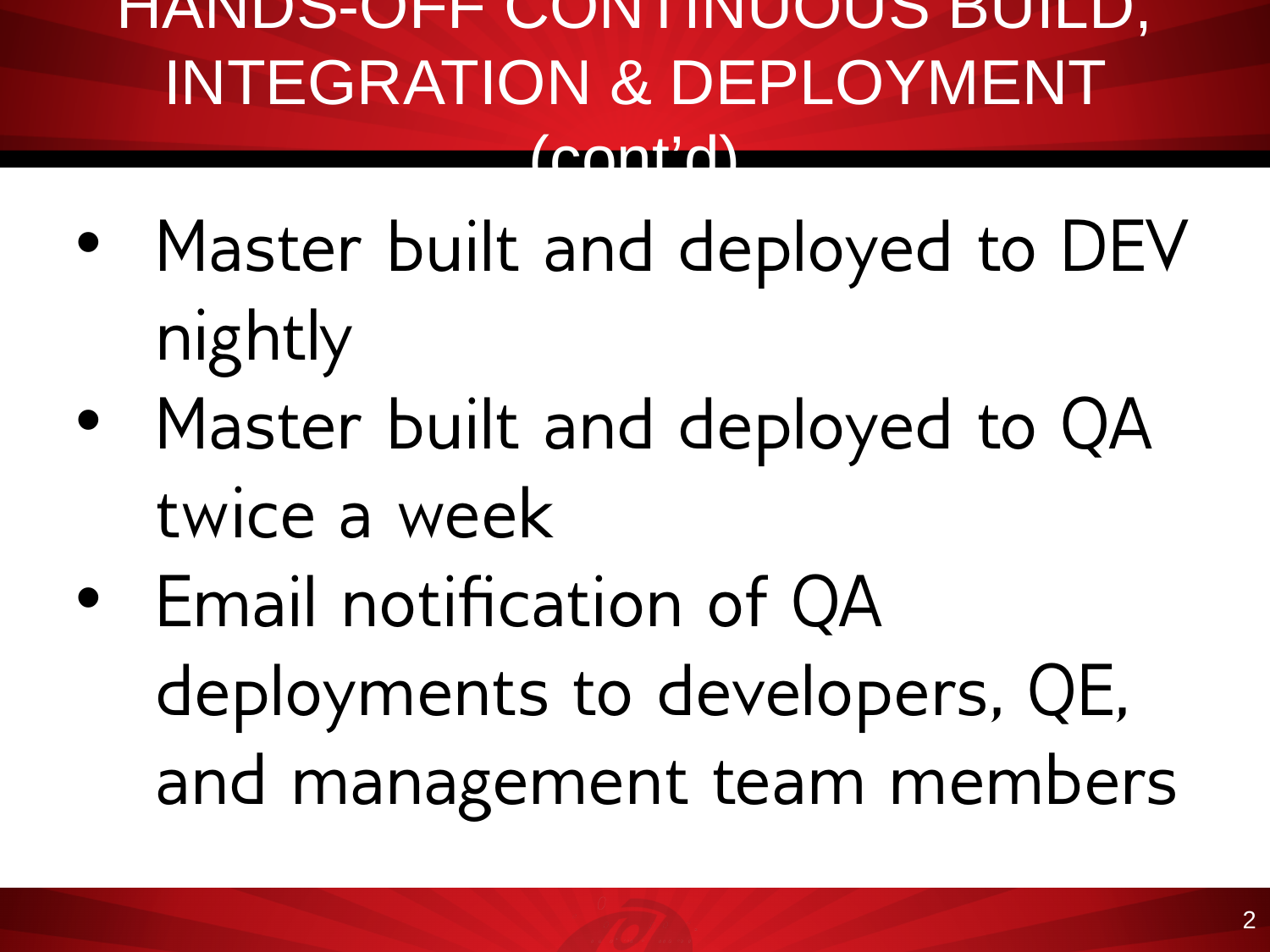

# HANDS-OFF CONTINUOUS BUILD, INTEGRATION & DEPLOYMENT (cont’d)
Master built and deployed to DEV nightly
Master built and deployed to QA twice a week
Email notification of QA deployments to developers, QE, and management team members

2